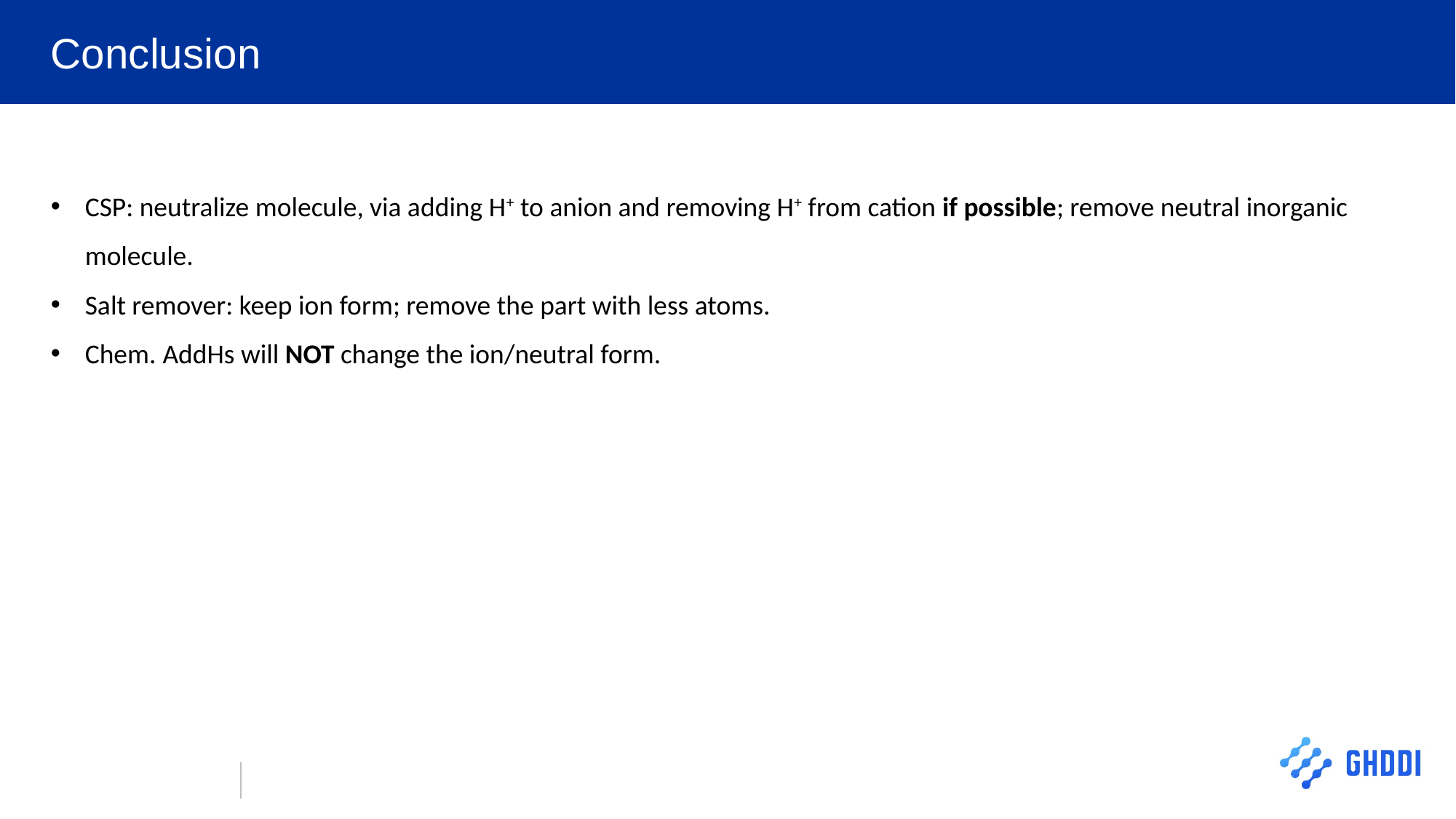

Conclusion
CSP: neutralize molecule, via adding H+ to anion and removing H+ from cation if possible; remove neutral inorganic molecule.
Salt remover: keep ion form; remove the part with less atoms.
Chem. AddHs will NOT change the ion/neutral form.